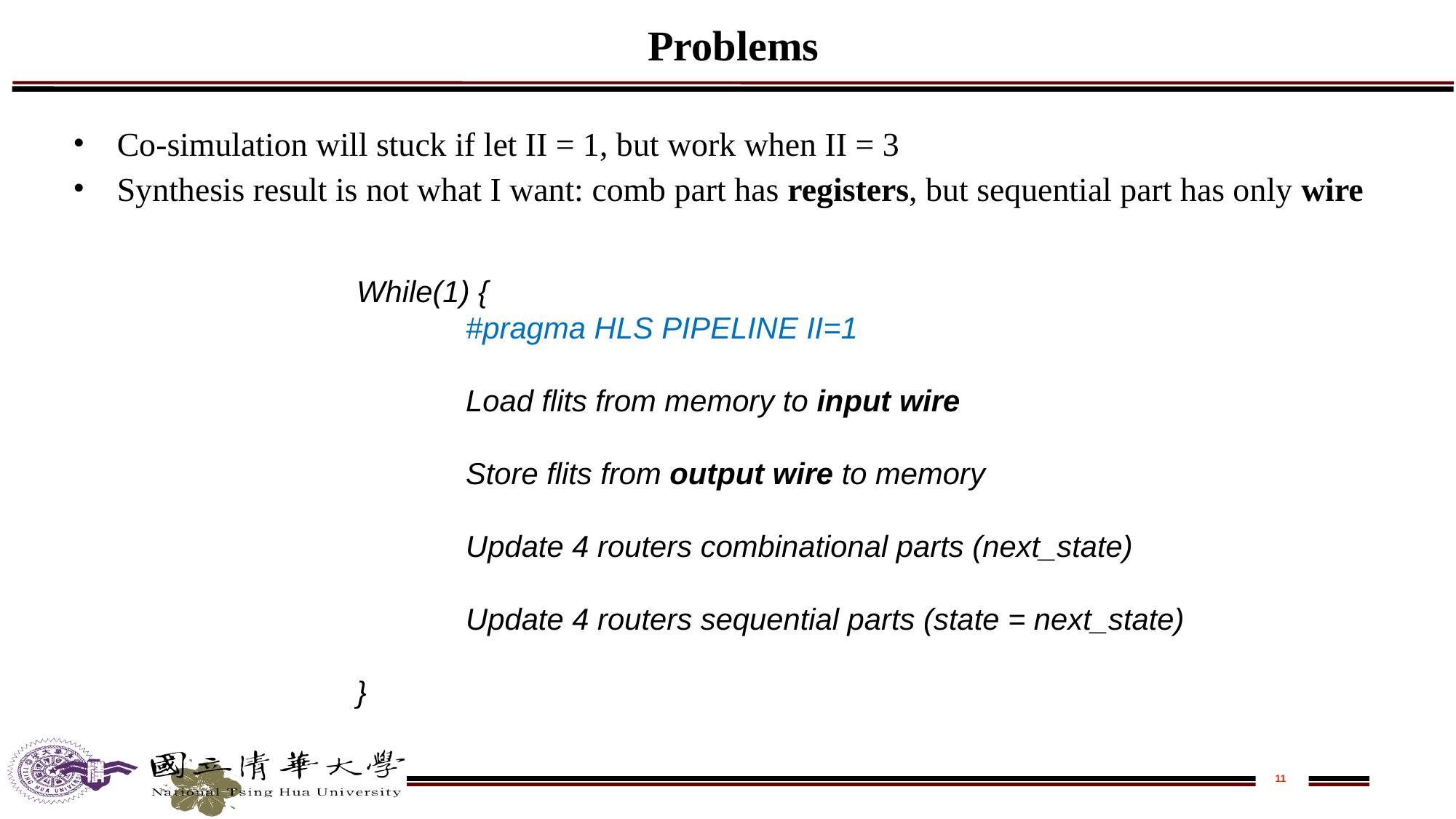

# Problems
Co-simulation will stuck if let II = 1, but work when II = 3
Synthesis result is not what I want: comb part has registers, but sequential part has only wire
While(1) {
	#pragma HLS PIPELINE II=1

	Load flits from memory to input wire

	Store flits from output wire to memory

	Update 4 routers combinational parts (next_state)

	Update 4 routers sequential parts (state = next_state)

}